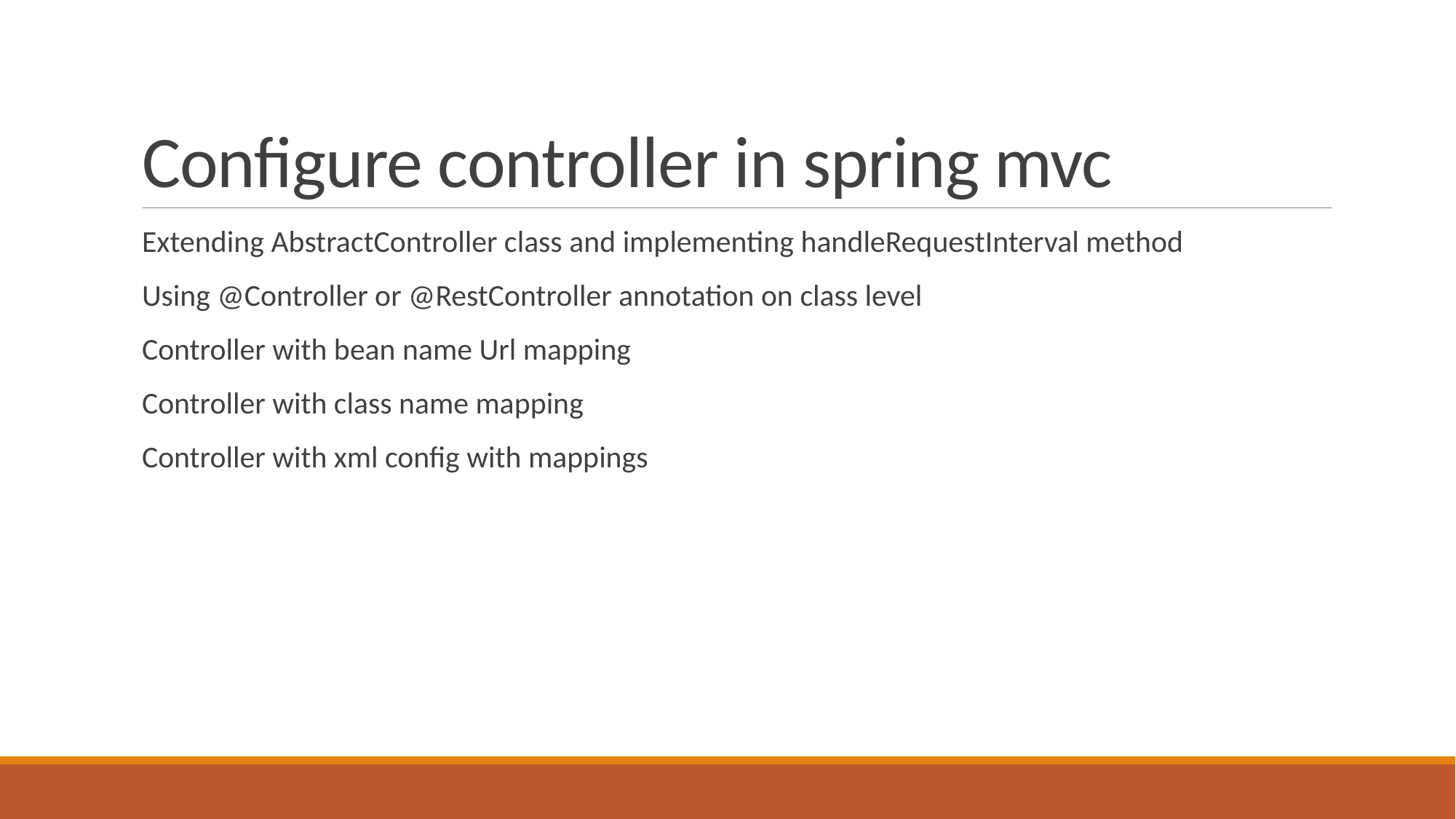

# Configure controller in spring mvc
Extending AbstractController class and implementing handleRequestInterval method
Using @Controller or @RestController annotation on class level
Controller with bean name Url mapping
Controller with class name mapping
Controller with xml config with mappings